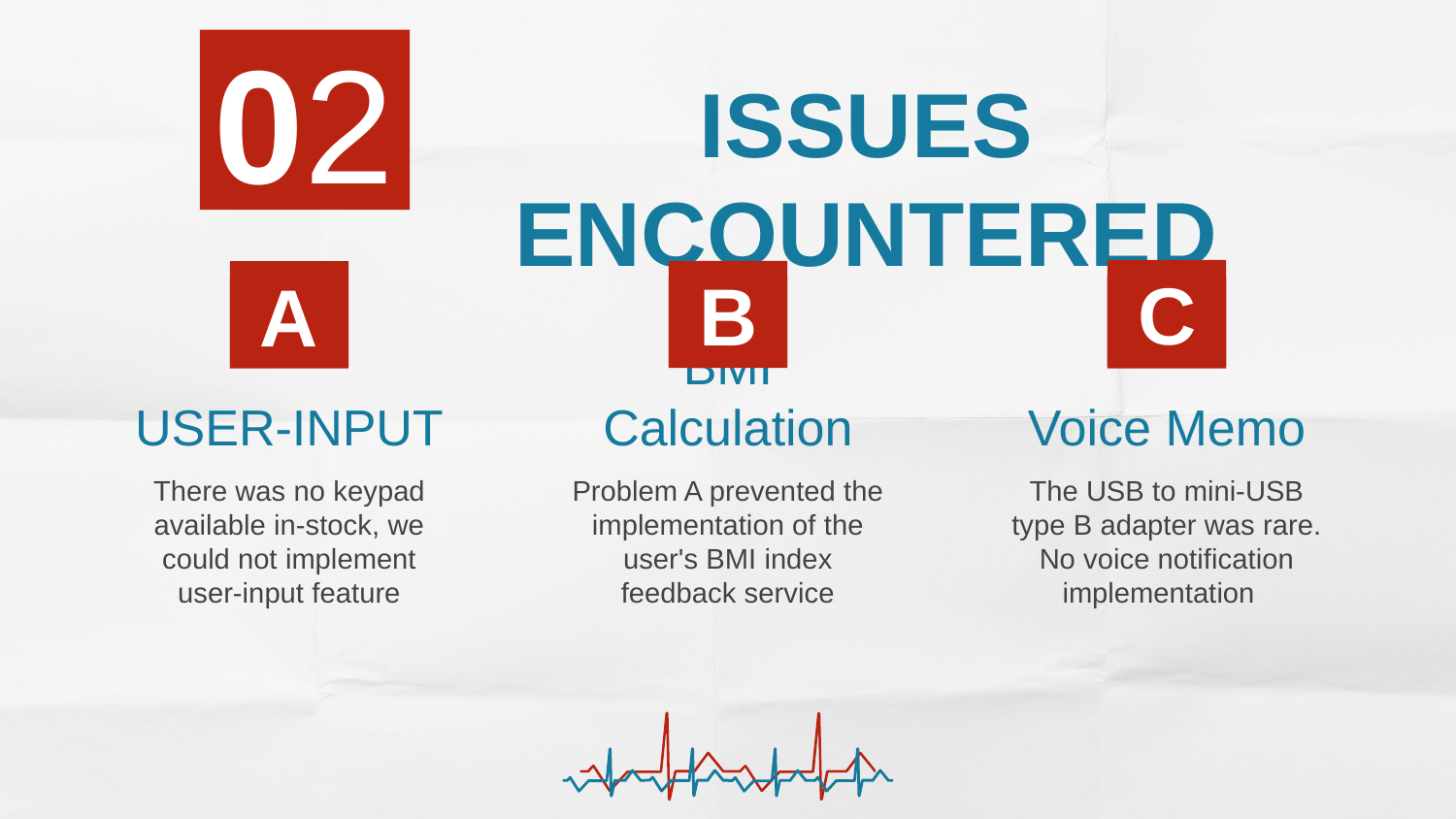

02
# ISSUES ENCOUNTERED
C
B
A

USER-INPUT
BMI Calculation
Voice Memo
There was no keypad available in-stock, we could not implement user-input feature
Problem A prevented the implementation of the user's BMI index feedback service
The USB to mini-USB type B adapter was rare. No voice notification implementation